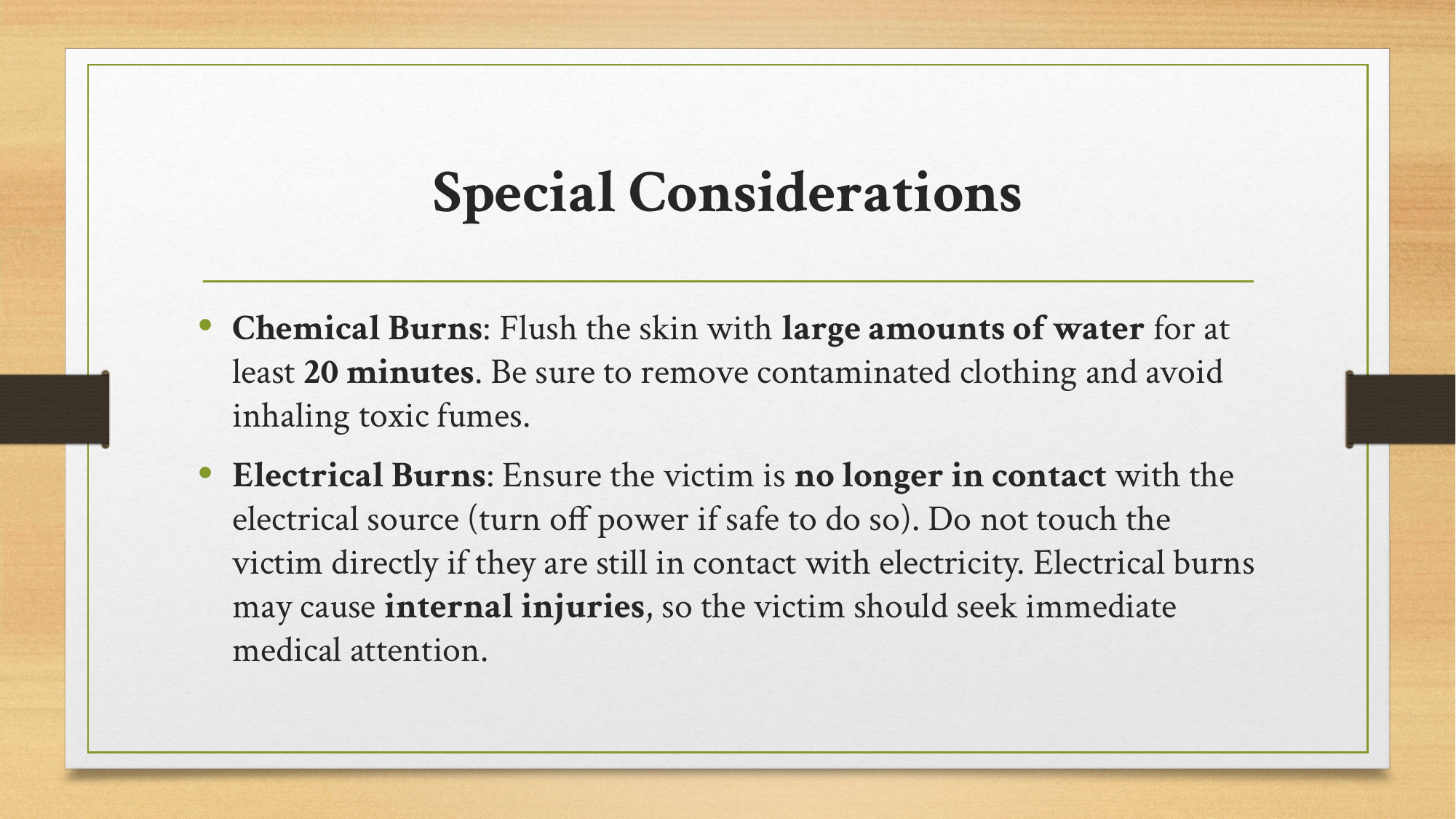

# Special Considerations
Chemical Burns: Flush the skin with large amounts of water for at least 20 minutes. Be sure to remove contaminated clothing and avoid inhaling toxic fumes.
Electrical Burns: Ensure the victim is no longer in contact with the electrical source (turn off power if safe to do so). Do not touch the victim directly if they are still in contact with electricity. Electrical burns may cause internal injuries, so the victim should seek immediate medical attention.